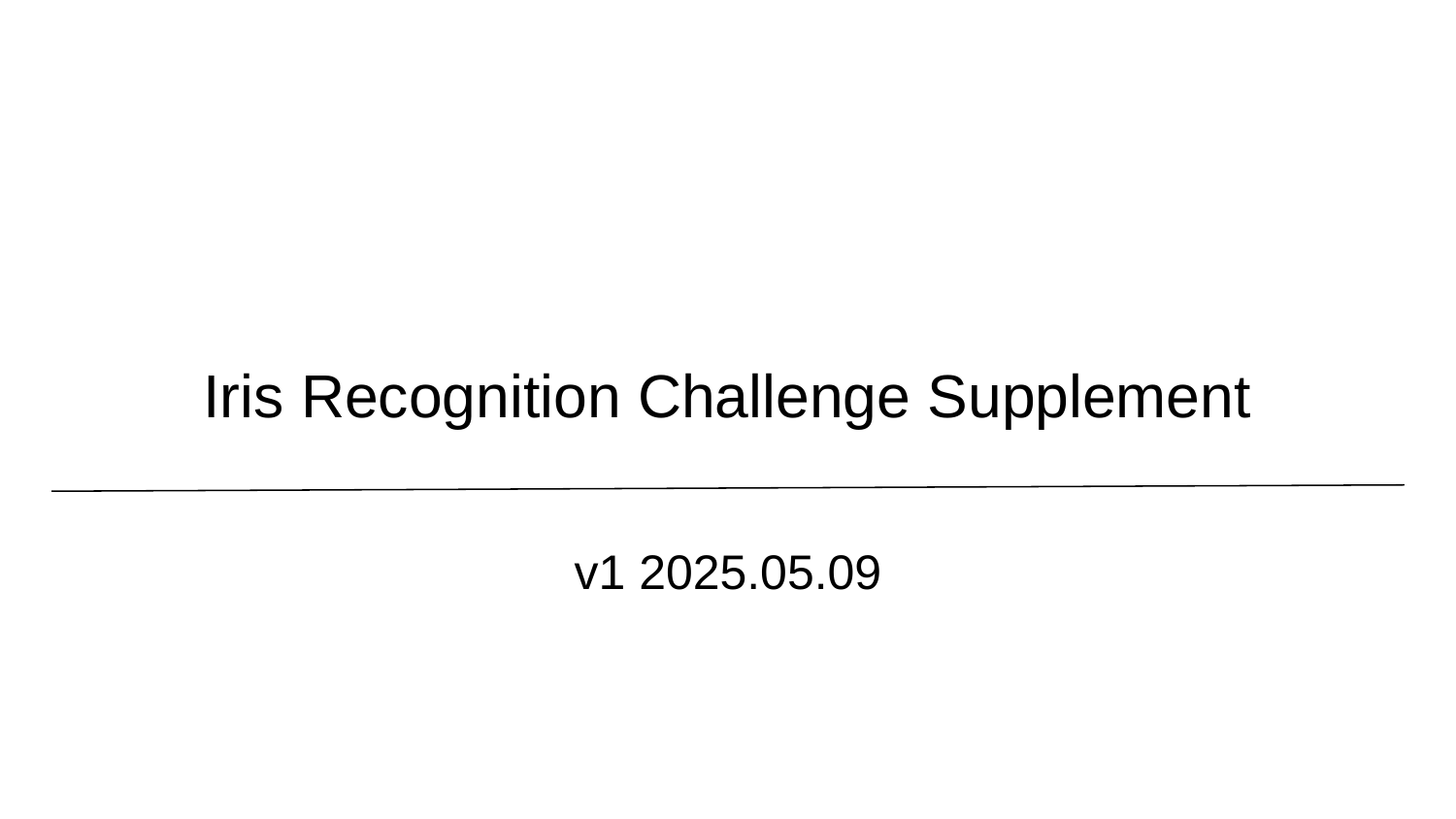

# Iris Recognition Challenge Supplement
v1 2025.05.09